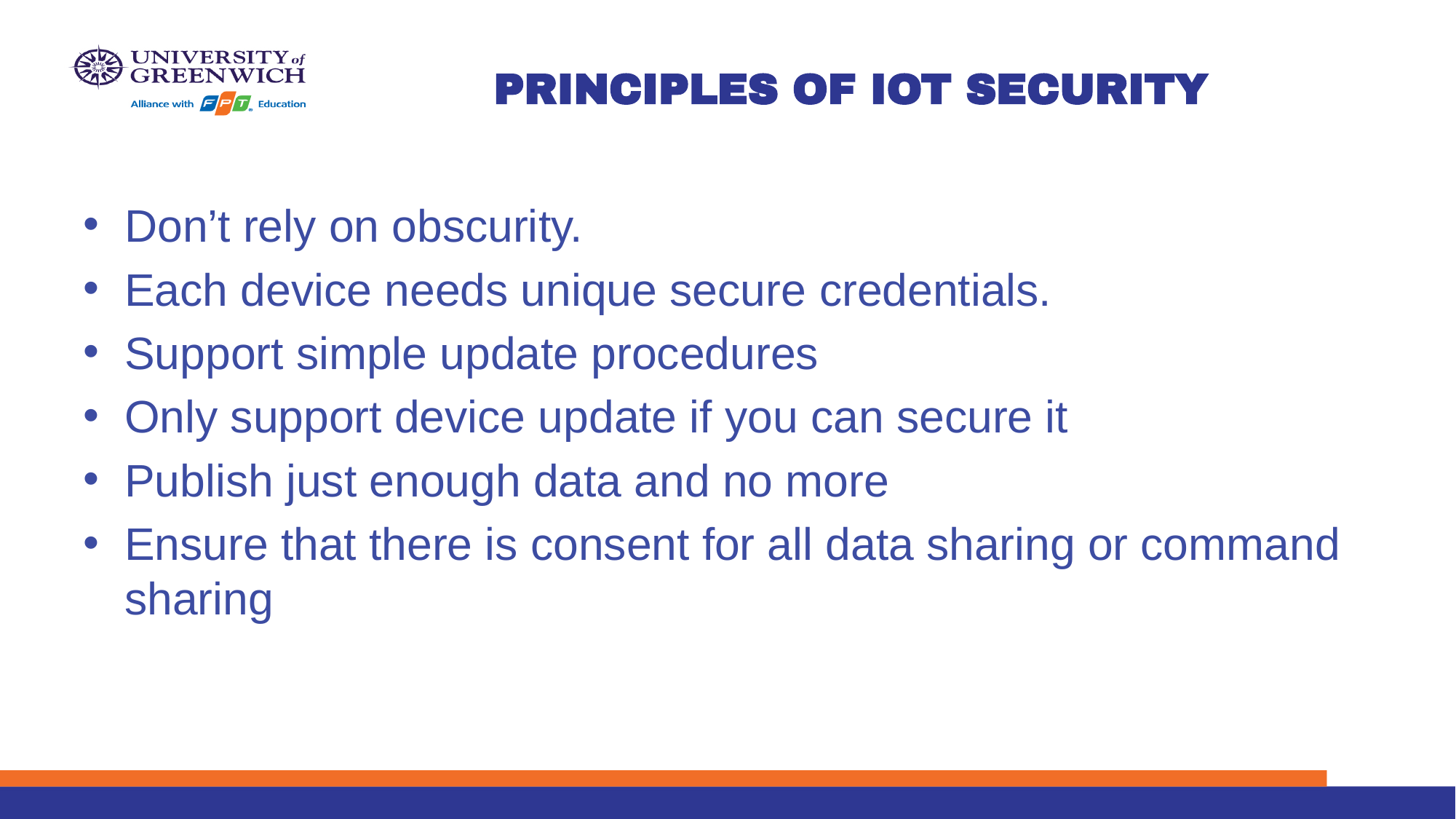

# PRINCIPLES OF IOT SECURITY
Don’t rely on obscurity.
Each device needs unique secure credentials.
Support simple update procedures
Only support device update if you can secure it
Publish just enough data and no more
Ensure that there is consent for all data sharing or command sharing